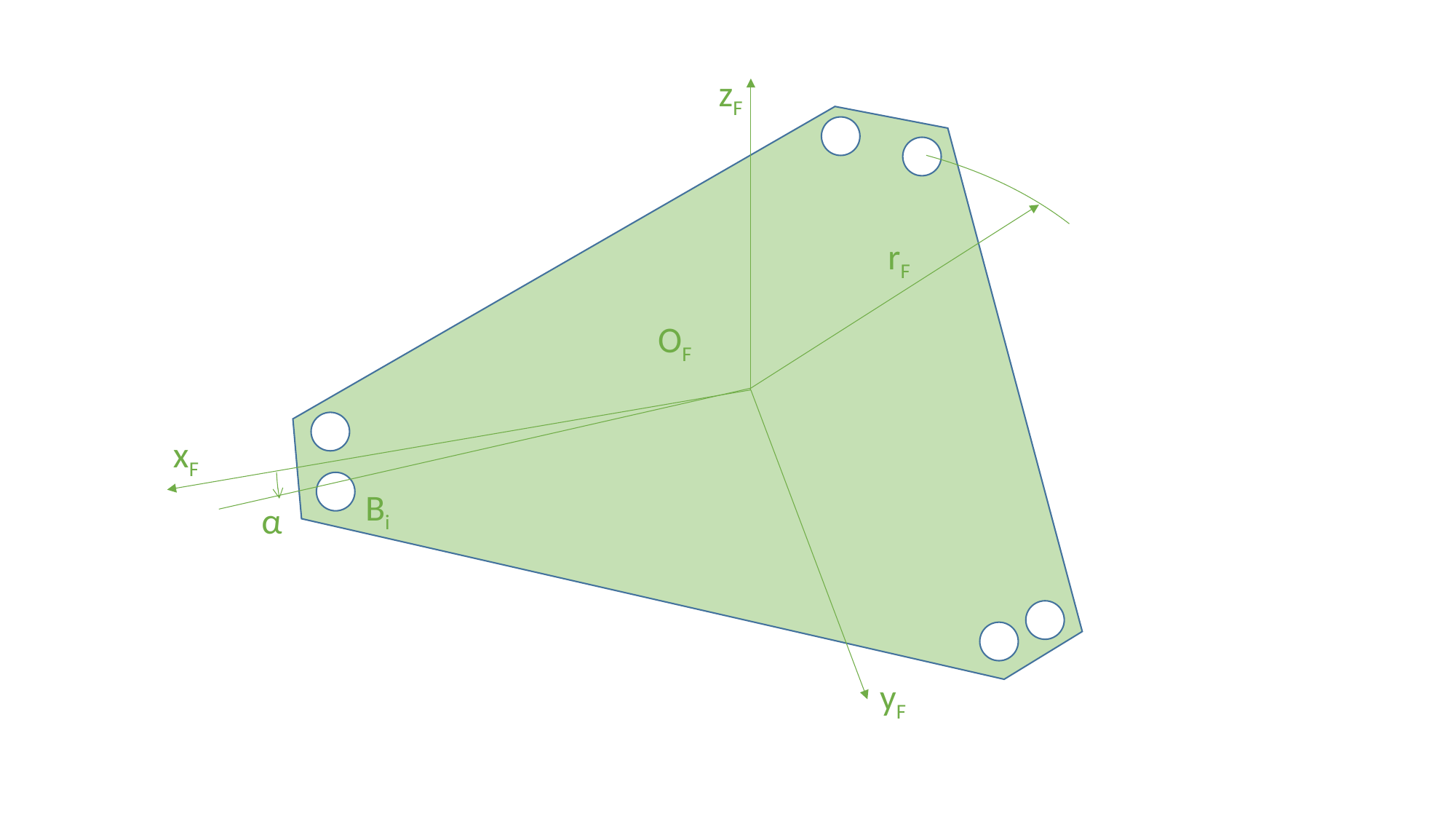

zF

rF
OF

xF

Bi
α

yF